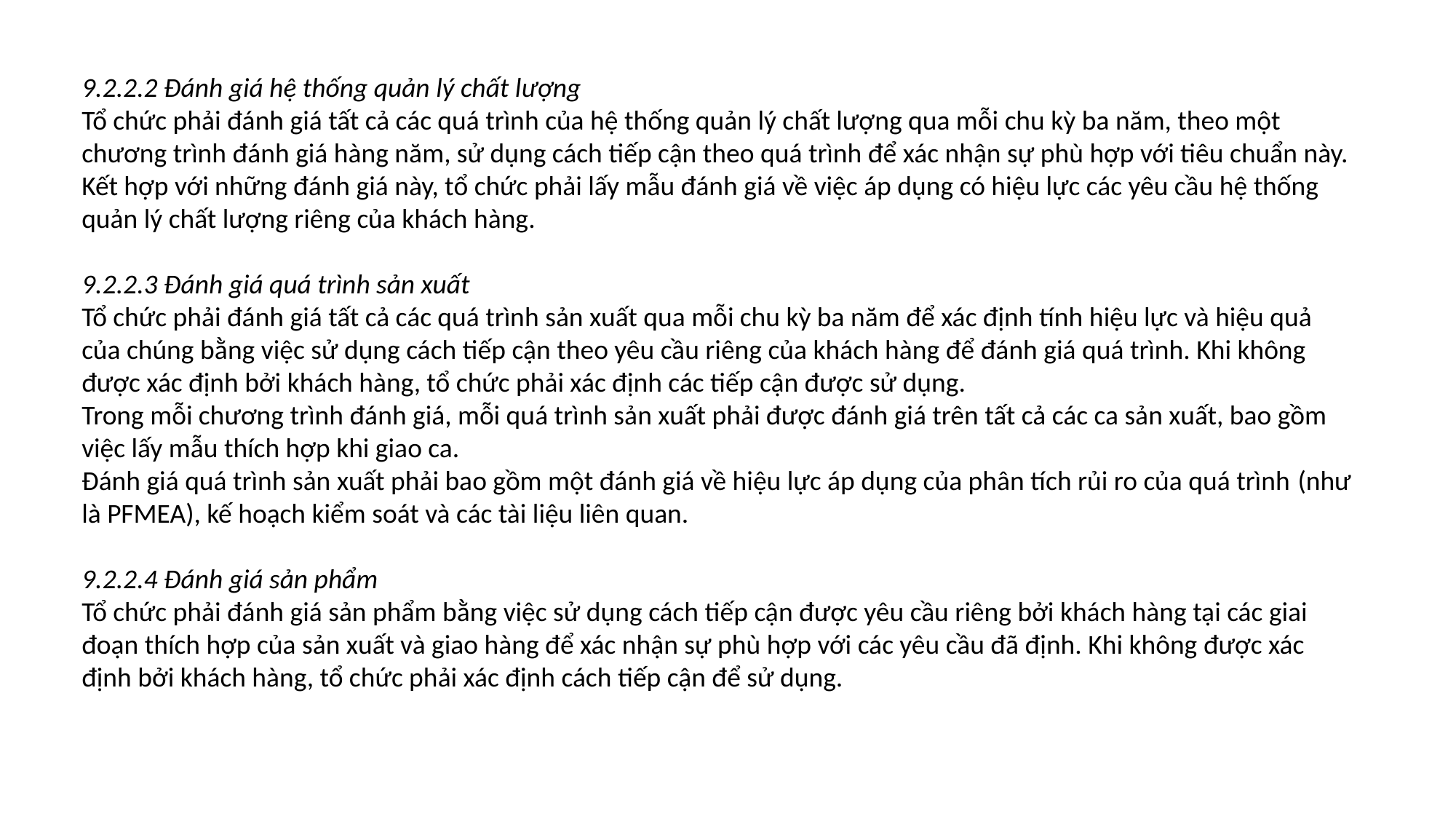

9.2.2.2 Đánh giá hệ thống quản lý chất lượng
Tổ chức phải đánh giá tất cả các quá trình của hệ thống quản lý chất lượng qua mỗi chu kỳ ba năm, theo một chương trình đánh giá hàng năm, sử dụng cách tiếp cận theo quá trình để xác nhận sự phù hợp với tiêu chuẩn này. Kết hợp với những đánh giá này, tổ chức phải lấy mẫu đánh giá về việc áp dụng có hiệu lực các yêu cầu hệ thống quản lý chất lượng riêng của khách hàng.

9.2.2.3 Đánh giá quá trình sản xuất
Tổ chức phải đánh giá tất cả các quá trình sản xuất qua mỗi chu kỳ ba năm để xác định tính hiệu lực và hiệu quả của chúng bằng việc sử dụng cách tiếp cận theo yêu cầu riêng của khách hàng để đánh giá quá trình. Khi không được xác định bởi khách hàng, tổ chức phải xác định các tiếp cận được sử dụng.
Trong mỗi chương trình đánh giá, mỗi quá trình sản xuất phải được đánh giá trên tất cả các ca sản xuất, bao gồm việc lấy mẫu thích hợp khi giao ca.
Đánh giá quá trình sản xuất phải bao gồm một đánh giá về hiệu lực áp dụng của phân tích rủi ro của quá trình (như là PFMEA), kế hoạch kiểm soát và các tài liệu liên quan.

9.2.2.4 Đánh giá sản phẩm
Tổ chức phải đánh giá sản phẩm bằng việc sử dụng cách tiếp cận được yêu cầu riêng bởi khách hàng tại các giai đoạn thích hợp của sản xuất và giao hàng để xác nhận sự phù hợp với các yêu cầu đã định. Khi không được xác định bởi khách hàng, tổ chức phải xác định cách tiếp cận để sử dụng.